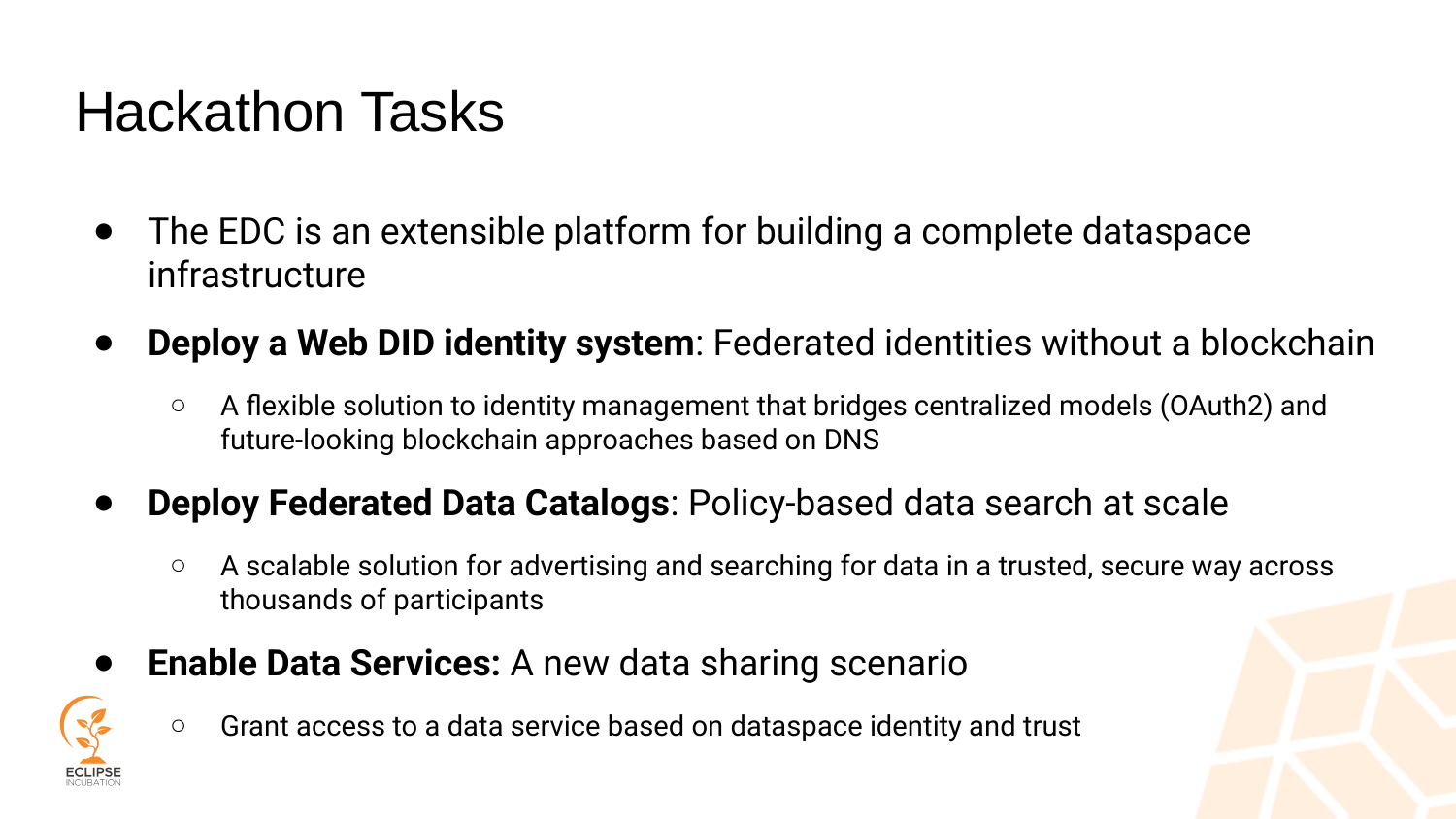

# Hackathon Tasks
The EDC is an extensible platform for building a complete dataspace infrastructure
Deploy a Web DID identity system: Federated identities without a blockchain
A flexible solution to identity management that bridges centralized models (OAuth2) and future-looking blockchain approaches based on DNS
Deploy Federated Data Catalogs: Policy-based data search at scale
A scalable solution for advertising and searching for data in a trusted, secure way across thousands of participants
Enable Data Services: A new data sharing scenario
Grant access to a data service based on dataspace identity and trust